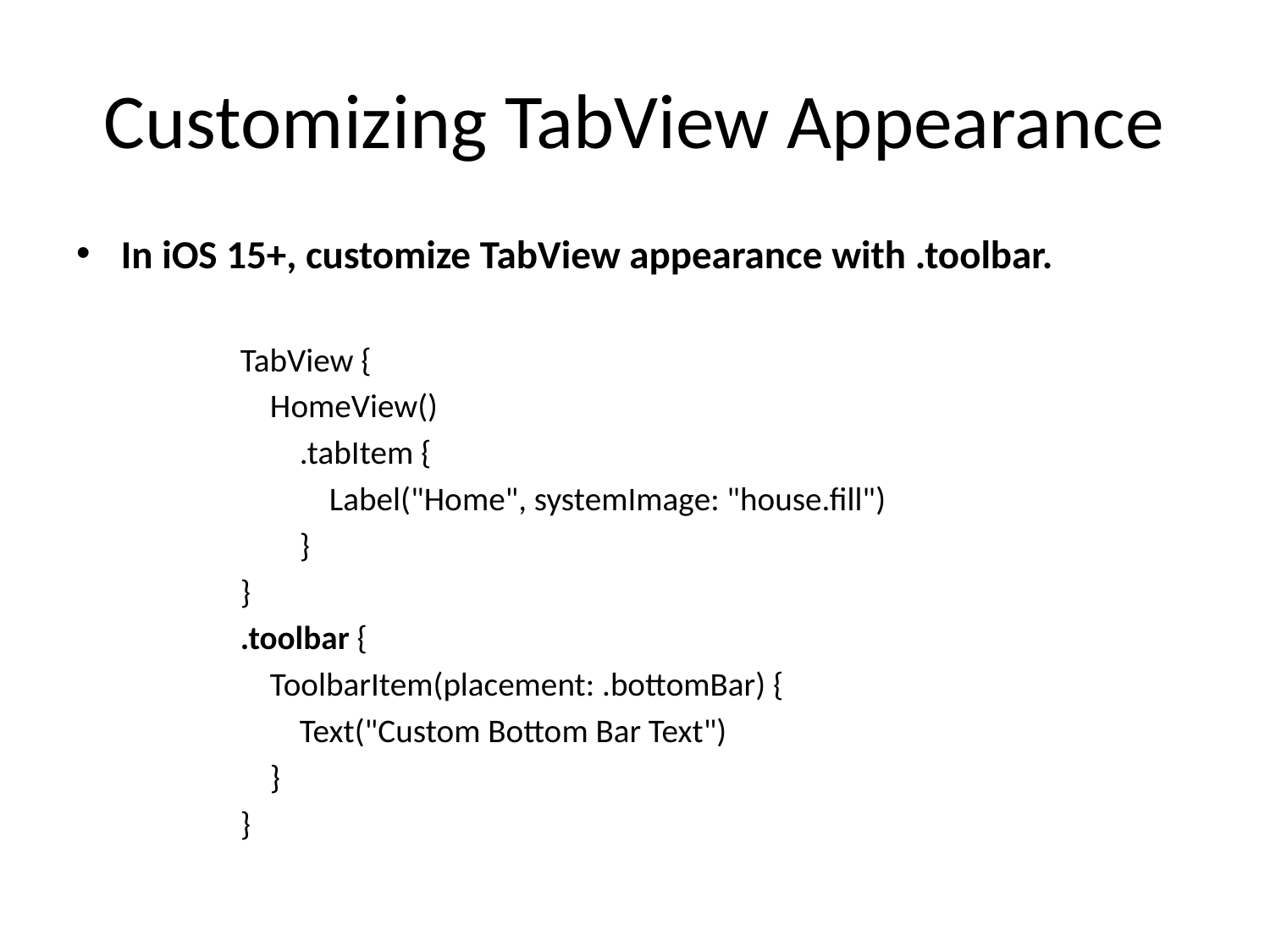

# Customizing TabView Appearance
In iOS 15+, customize TabView appearance with .toolbar.

TabView {
    HomeView()
        .tabItem {
            Label("Home", systemImage: "house.fill")
        }
}
.toolbar {
    ToolbarItem(placement: .bottomBar) {
        Text("Custom Bottom Bar Text")
    }
}